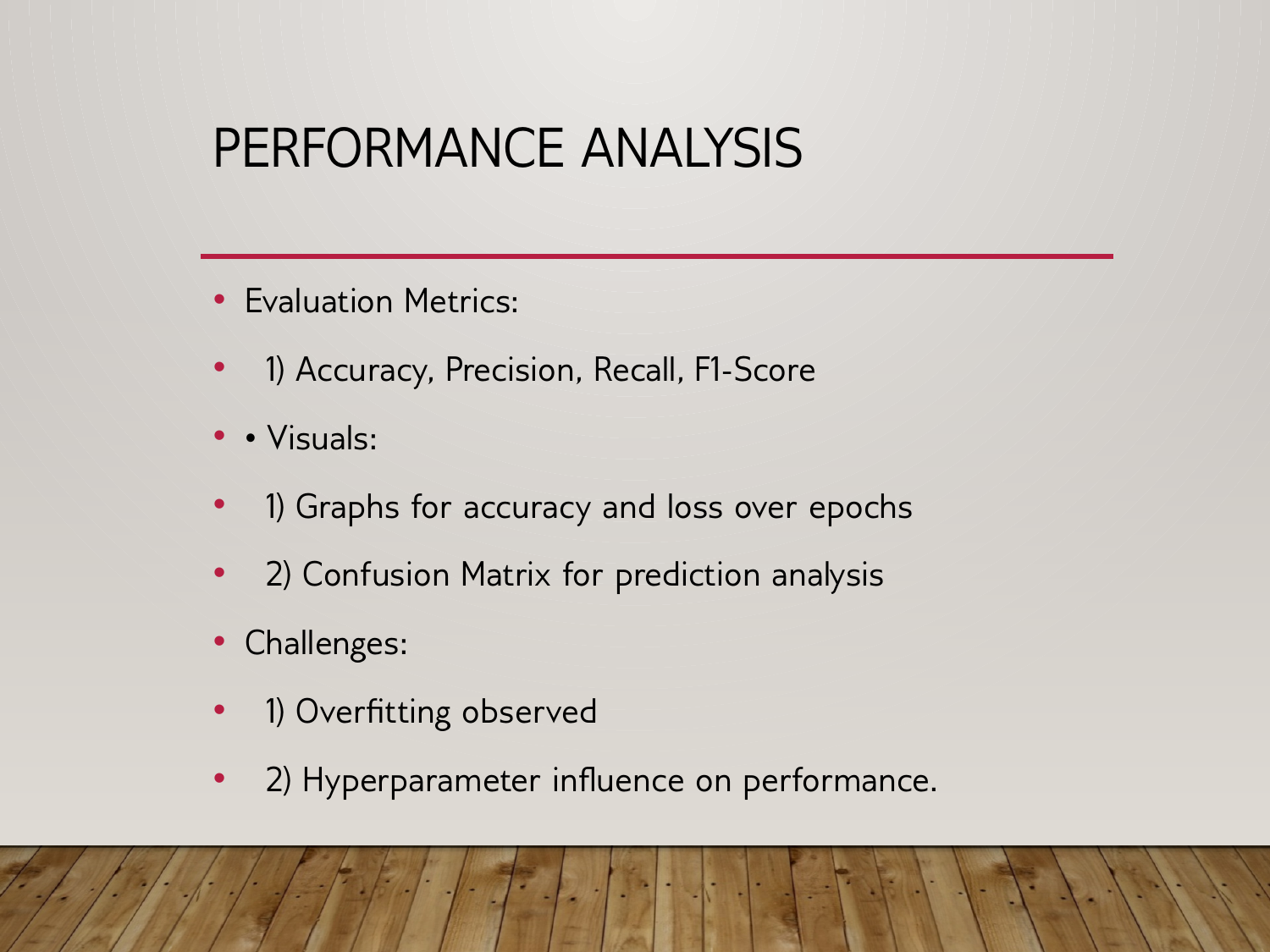

# Performance Analysis
Evaluation Metrics:
  1) Accuracy, Precision, Recall, F1-Score
• Visuals:
  1) Graphs for accuracy and loss over epochs
  2) Confusion Matrix for prediction analysis
Challenges:
  1) Overfitting observed
  2) Hyperparameter influence on performance.